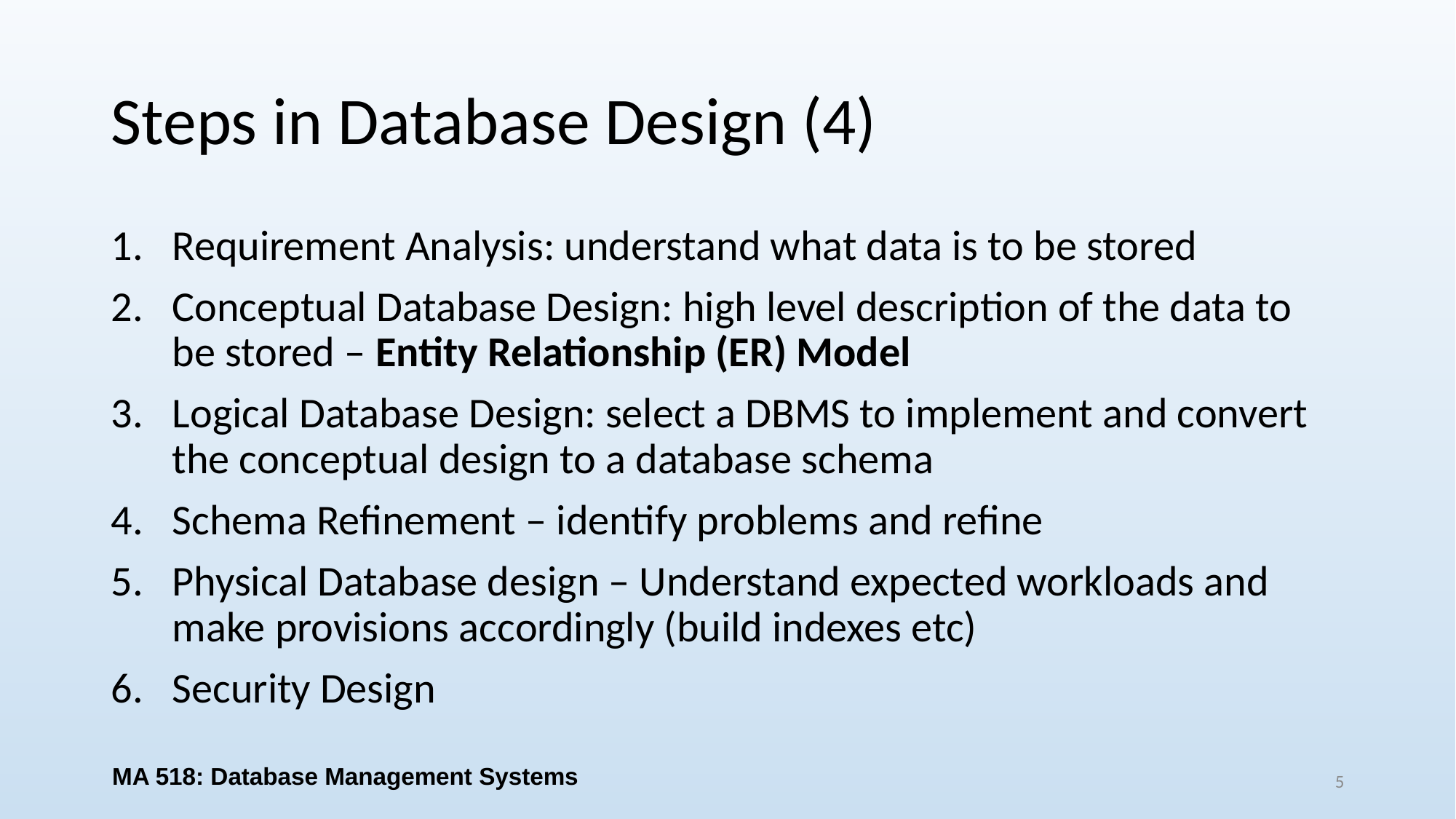

# Steps in Database Design (4)
Requirement Analysis: understand what data is to be stored
Conceptual Database Design: high level description of the data to be stored – Entity Relationship (ER) Model
Logical Database Design: select a DBMS to implement and convert the conceptual design to a database schema
Schema Refinement – identify problems and refine
Physical Database design – Understand expected workloads and make provisions accordingly (build indexes etc)
Security Design
MA 518: Database Management Systems
5